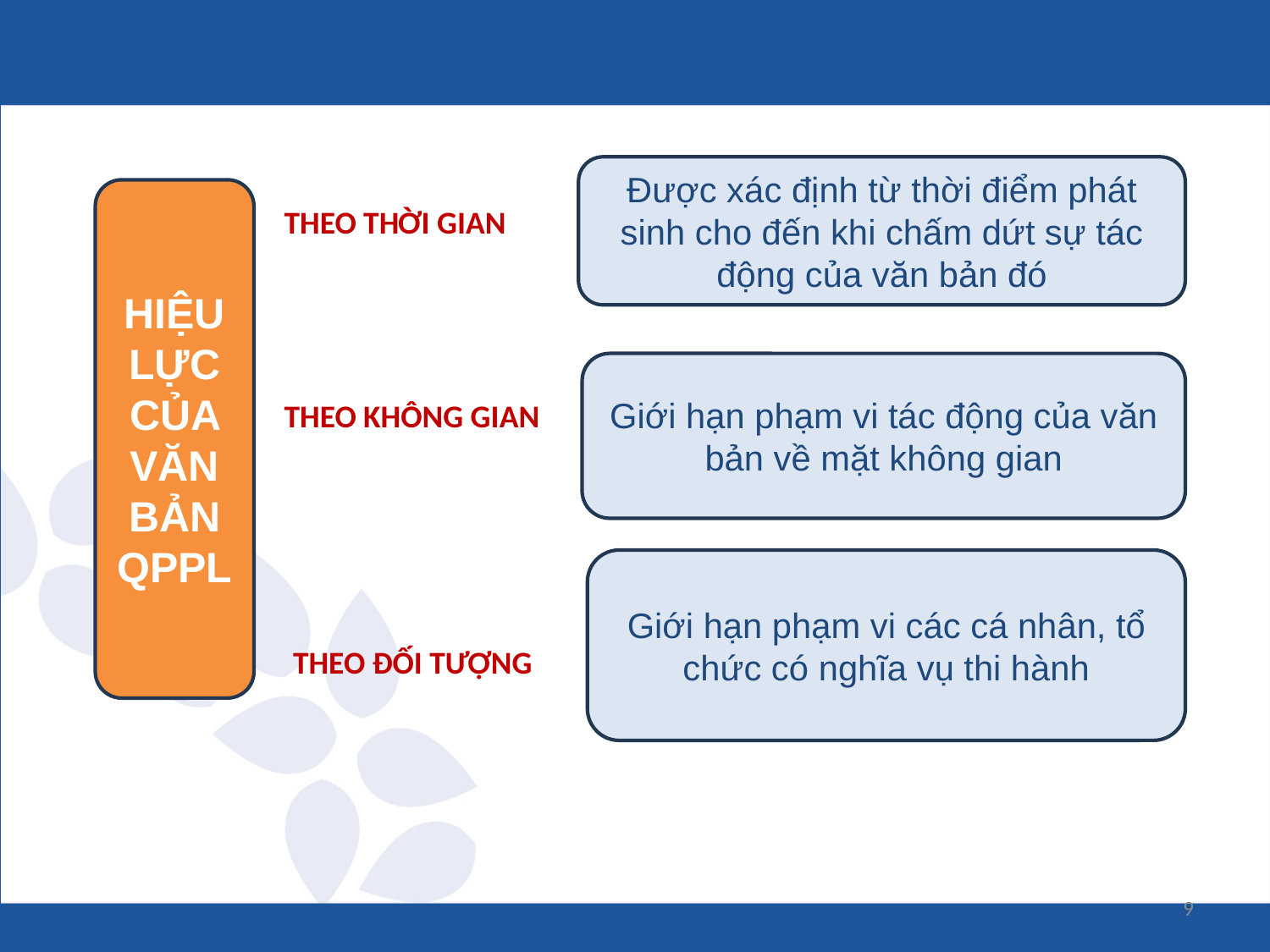

Được xác định từ thời điểm phát sinh cho đến khi chấm dứt sự tác động của văn bản đó
HIỆU LỰC CỦA VĂN BẢN QPPL
THEO THỜI GIAN
Giới hạn phạm vi tác động của văn bản về mặt không gian
THEO KHÔNG GIAN
Giới hạn phạm vi các cá nhân, tổ chức có nghĩa vụ thi hành
THEO ĐỐI TƯỢNG
9